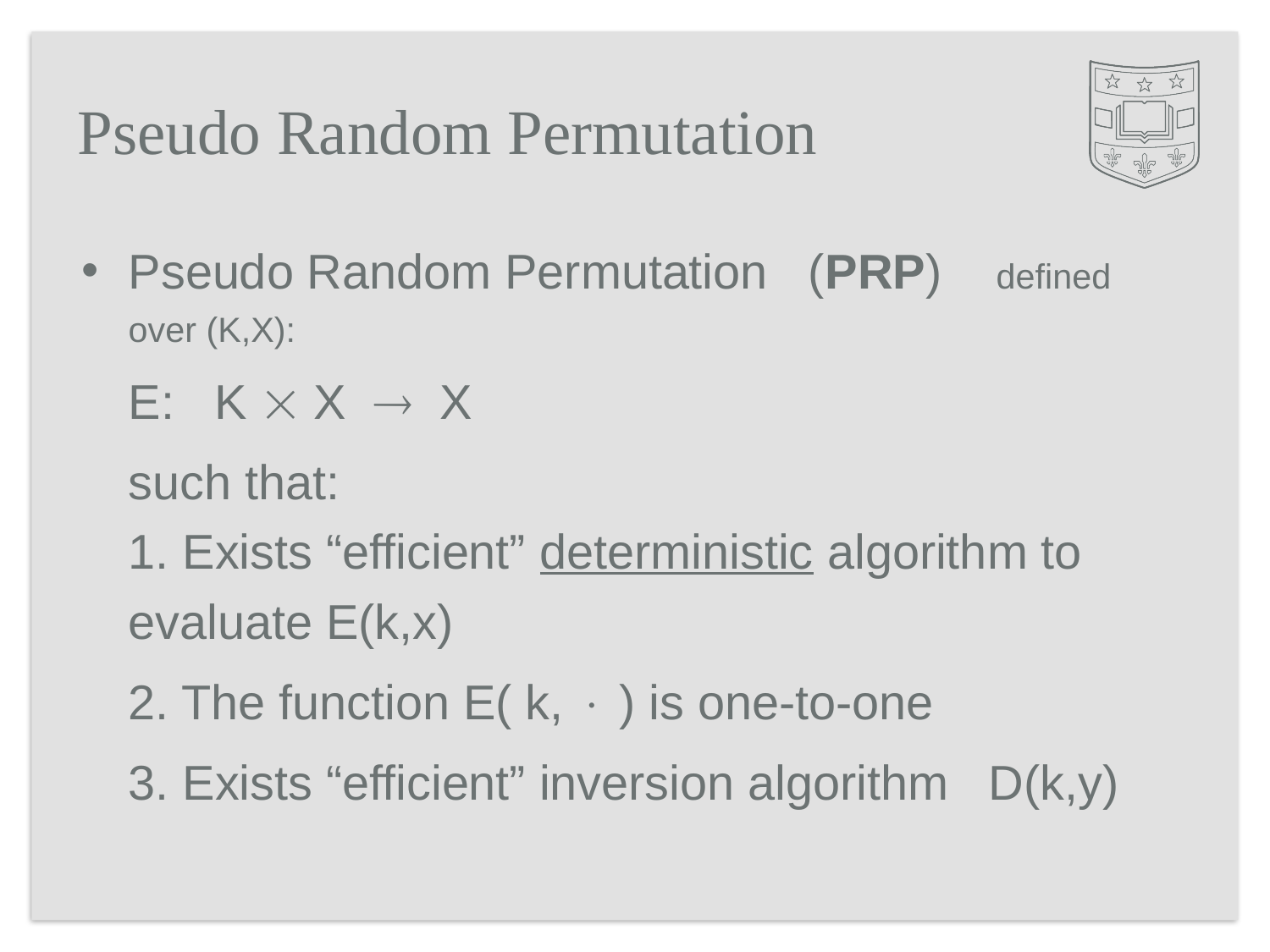

# Pseudo Random Permutation
Pseudo Random Permutation   (PRP)    defined over (K,X):
			E:   K × X  →  X
	such that:
	1. Exists “efficient” deterministic algorithm to 	evaluate E(k,x)
		2. The function E( k, ⋅ ) is one-to-one
		3. Exists “efficient” inversion algorithm   D(k,y)